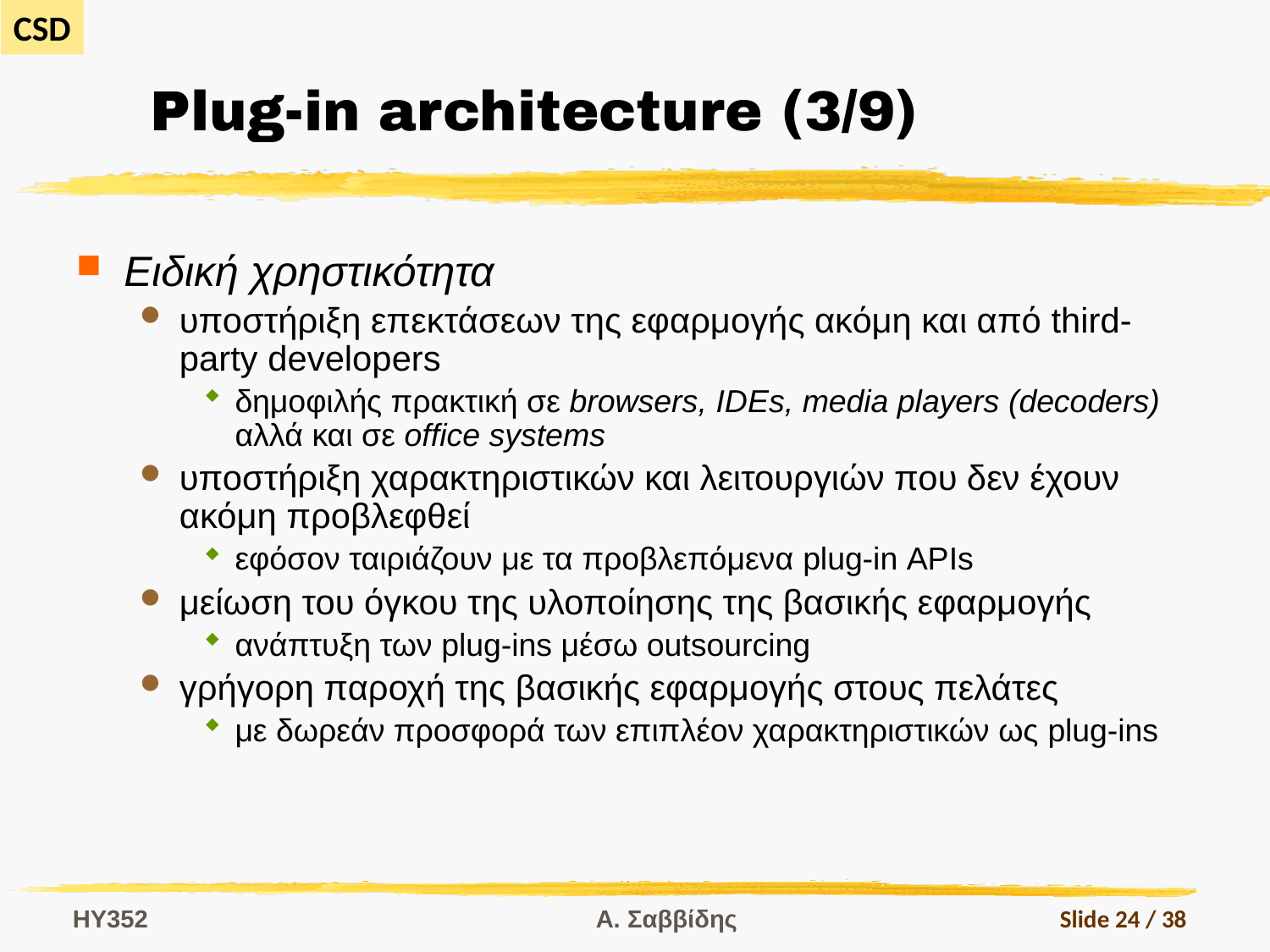

# Plug-in architecture (3/9)
Ειδική χρηστικότητα
υποστήριξη επεκτάσεων της εφαρμογής ακόμη και από third-party developers
δημοφιλής πρακτική σε browsers, IDEs, media players (decoders) αλλά και σε office systems
υποστήριξη χαρακτηριστικών και λειτουργιών που δεν έχουν ακόμη προβλεφθεί
εφόσον ταιριάζουν με τα προβλεπόμενα plug-in APIs
μείωση του όγκου της υλοποίησης της βασικής εφαρμογής
ανάπτυξη των plug-ins μέσω outsourcing
γρήγορη παροχή της βασικής εφαρμογής στους πελάτες
με δωρεάν προσφορά των επιπλέον χαρακτηριστικών ως plug-ins
HY352
Α. Σαββίδης
Slide 24 / 38